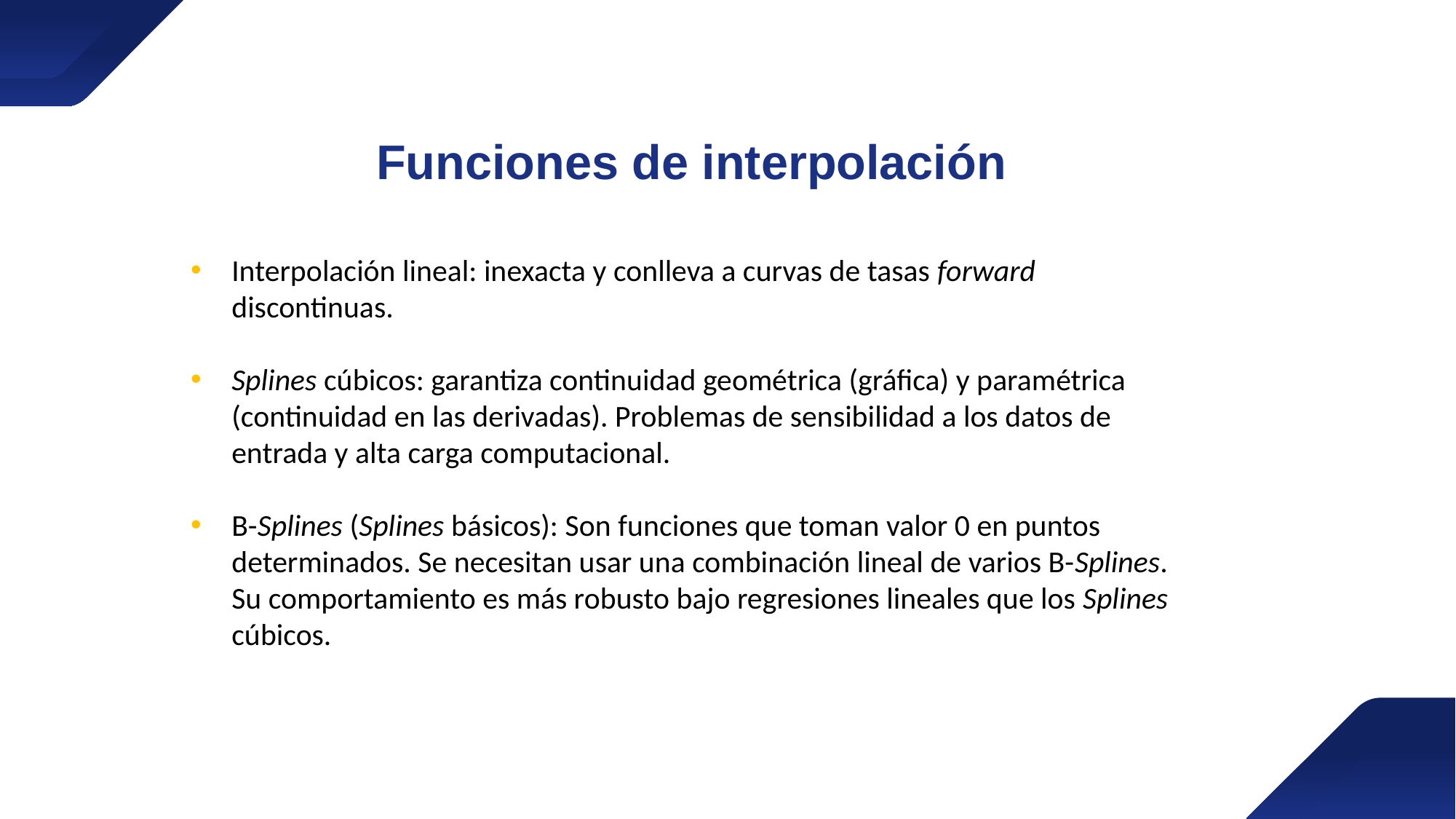

Funciones de interpolación
Interpolación lineal: inexacta y conlleva a curvas de tasas forward discontinuas.

Splines cúbicos: garantiza continuidad geométrica (gráfica) y paramétrica (continuidad en las derivadas). Problemas de sensibilidad a los datos de entrada y alta carga computacional.

B-Splines (Splines básicos): Son funciones que toman valor 0 en puntos determinados. Se necesitan usar una combinación lineal de varios B-Splines. Su comportamiento es más robusto bajo regresiones lineales que los Splines cúbicos.